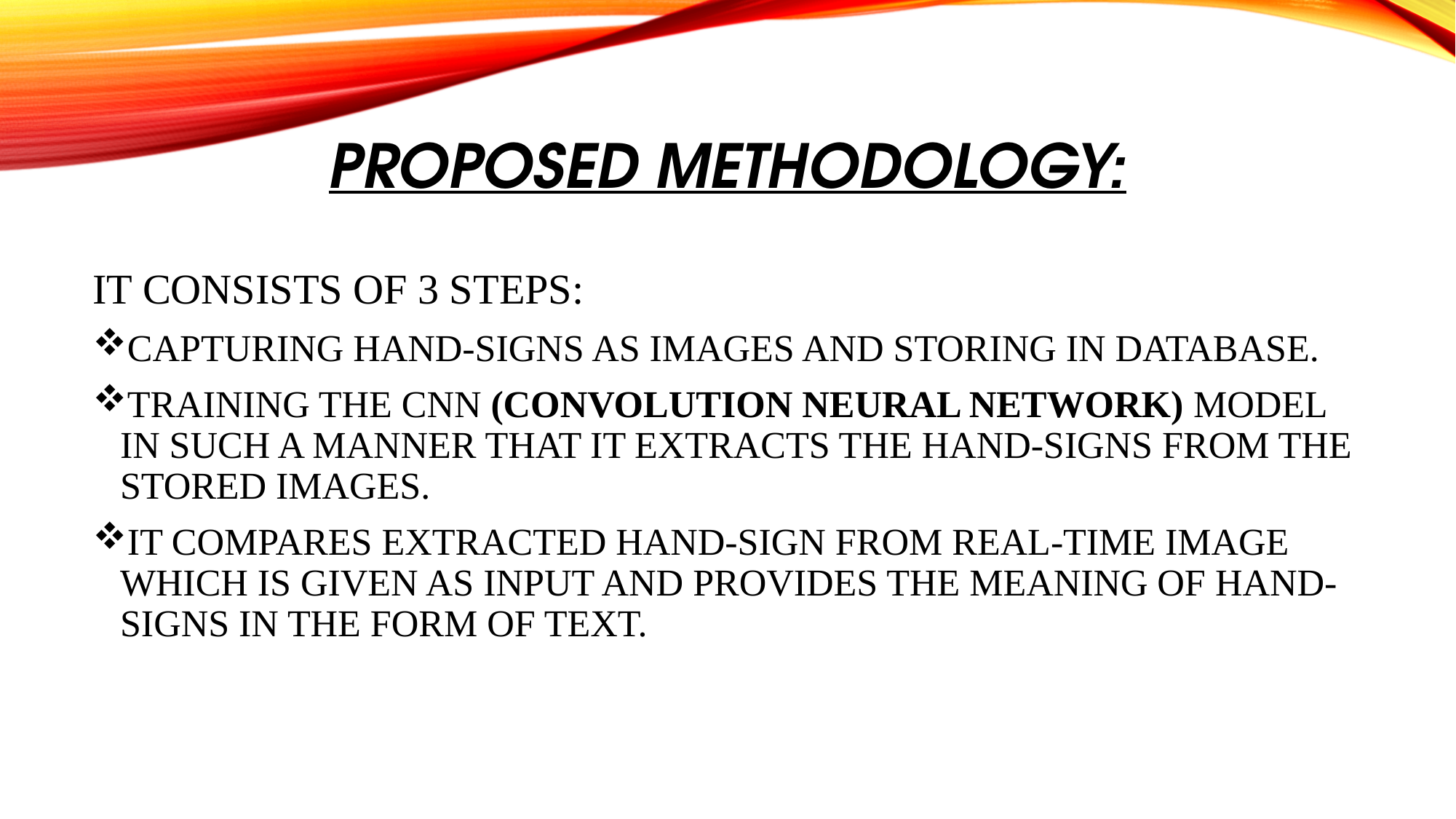

# PROPOSED METHODOLOGY:
IT CONSISTS OF 3 STEPS:
CAPTURING HAND-SIGNS AS IMAGES AND STORING IN DATABASE.
TRAINING THE CNN (CONVOLUTION NEURAL NETWORK) MODEL IN SUCH A MANNER THAT IT EXTRACTS THE HAND-SIGNS FROM THE STORED IMAGES.
IT COMPARES EXTRACTED HAND-SIGN FROM REAL-TIME IMAGE WHICH IS GIVEN AS INPUT AND PROVIDES THE MEANING OF HAND-SIGNS IN THE FORM OF TEXT.